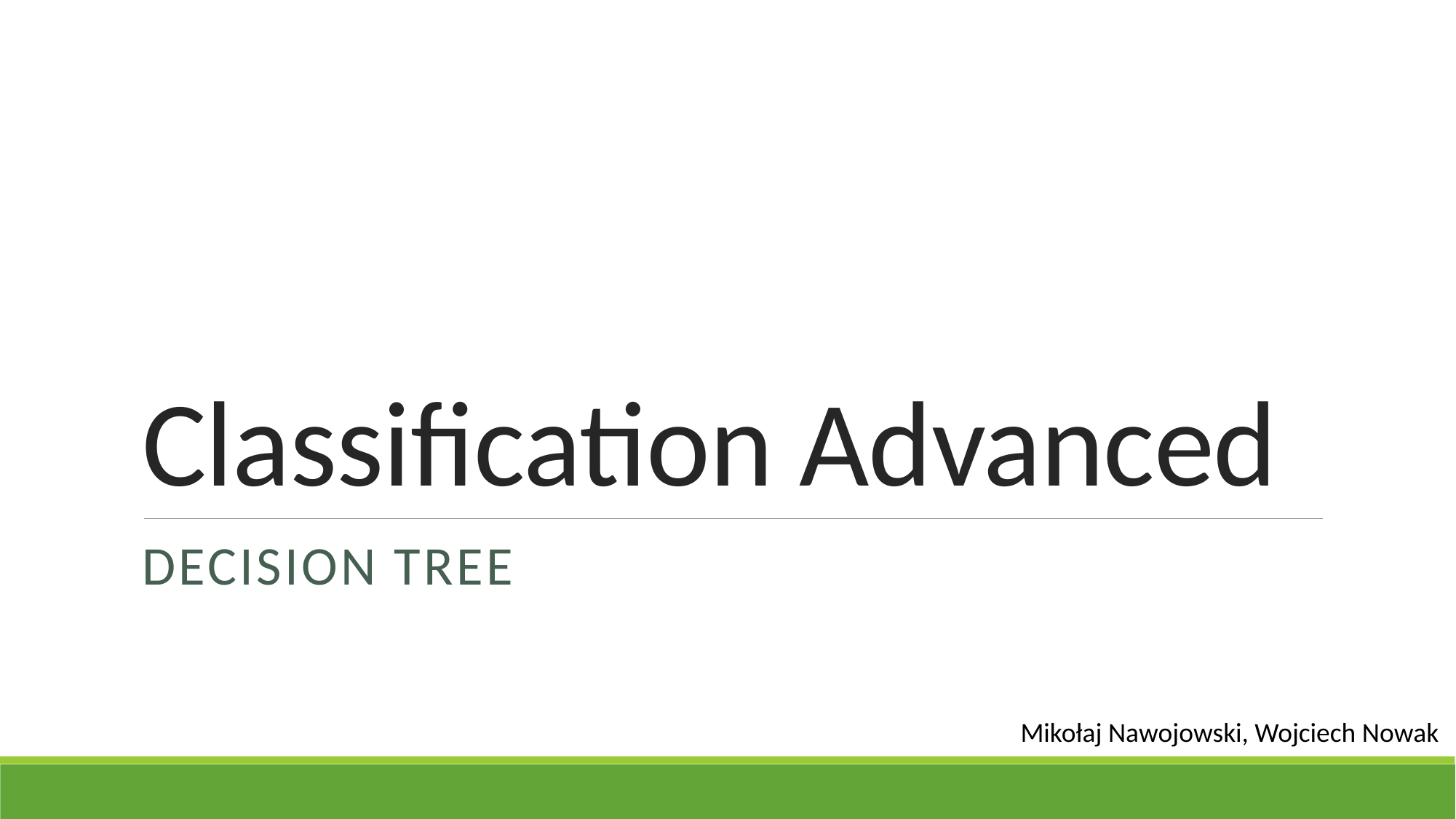

# Classification Advanced
Decision Tree
Mikołaj Nawojowski, Wojciech Nowak